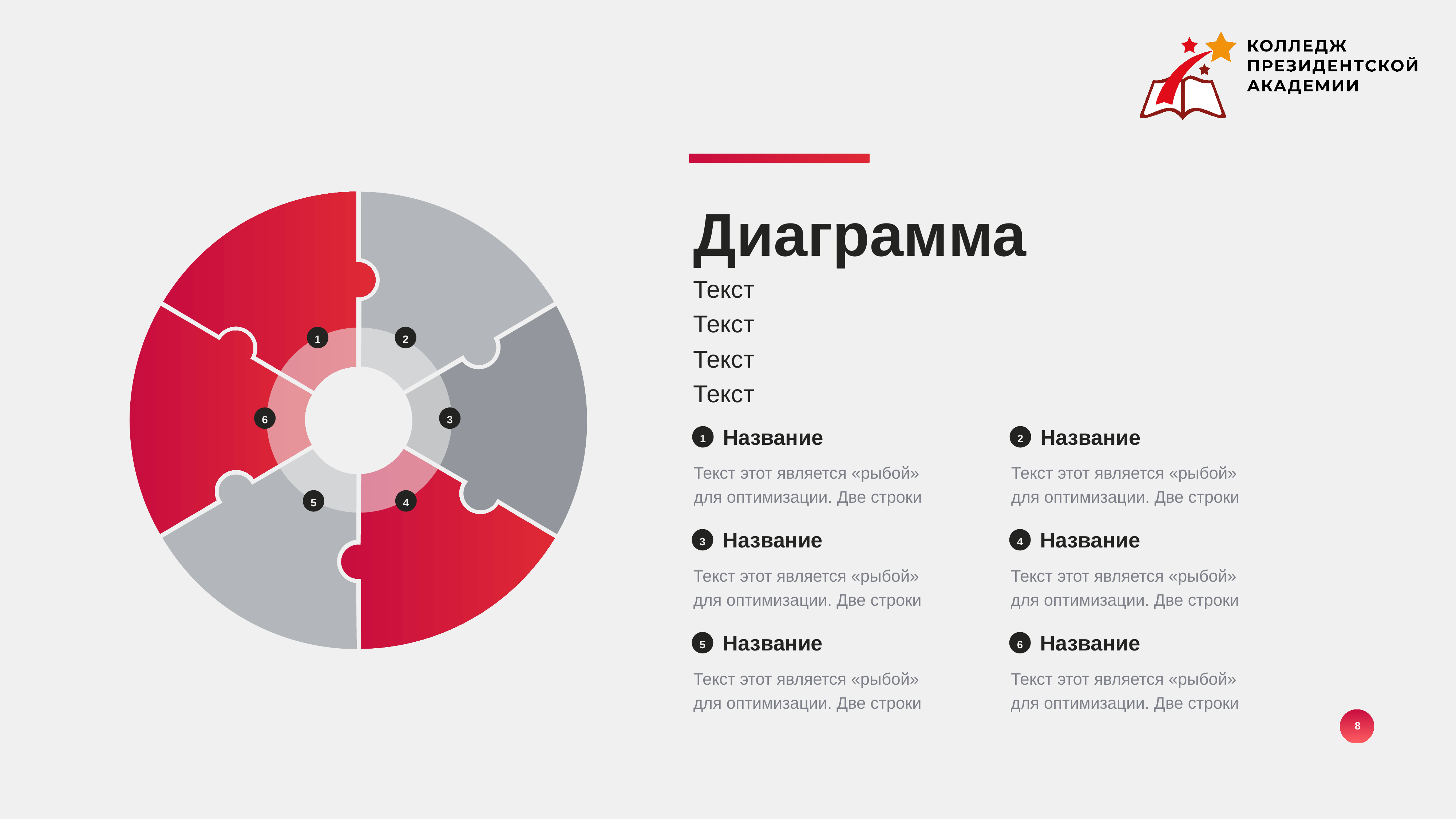

1
2

6
3

5
4
Диаграмма
Текст
Текст
Текст
Текст
Название
Название

1
2
Текст этот является «рыбой»
для оптимизации. Две строки
Текст этот является «рыбой»
для оптимизации. Две строки
Название
Название

3
4
Текст этот является «рыбой»
для оптимизации. Две строки
Текст этот является «рыбой»
для оптимизации. Две строки
Название
Название

5
6
Текст этот является «рыбой»
для оптимизации. Две строки
Текст этот является «рыбой»
для оптимизации. Две строки